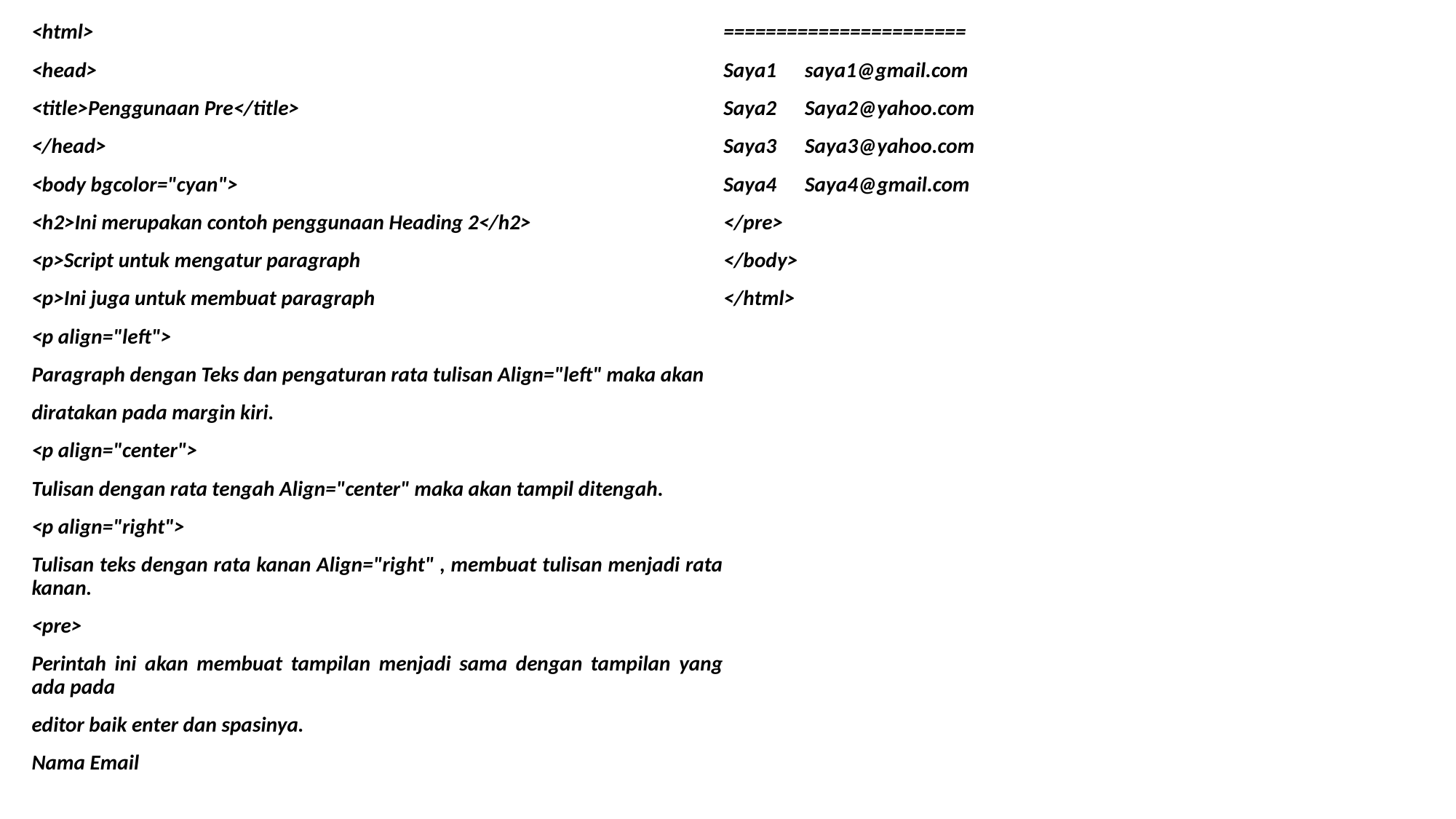

<html>
<head>
<title>Penggunaan Pre</title>
</head>
<body bgcolor="cyan">
<h2>Ini merupakan contoh penggunaan Heading 2</h2>
<p>Script untuk mengatur paragraph
<p>Ini juga untuk membuat paragraph
<p align="left">
Paragraph dengan Teks dan pengaturan rata tulisan Align="left" maka akan
diratakan pada margin kiri.
<p align="center">
Tulisan dengan rata tengah Align="center" maka akan tampil ditengah.
<p align="right">
Tulisan teks dengan rata kanan Align="right" , membuat tulisan menjadi rata kanan.
<pre>
Perintah ini akan membuat tampilan menjadi sama dengan tampilan yang ada pada
editor baik enter dan spasinya.
Nama Email
=======================
Saya1      saya1@gmail.com
Saya2      Saya2@yahoo.com
Saya3      Saya3@yahoo.com
Saya4      Saya4@gmail.com
</pre>
</body>
</html>